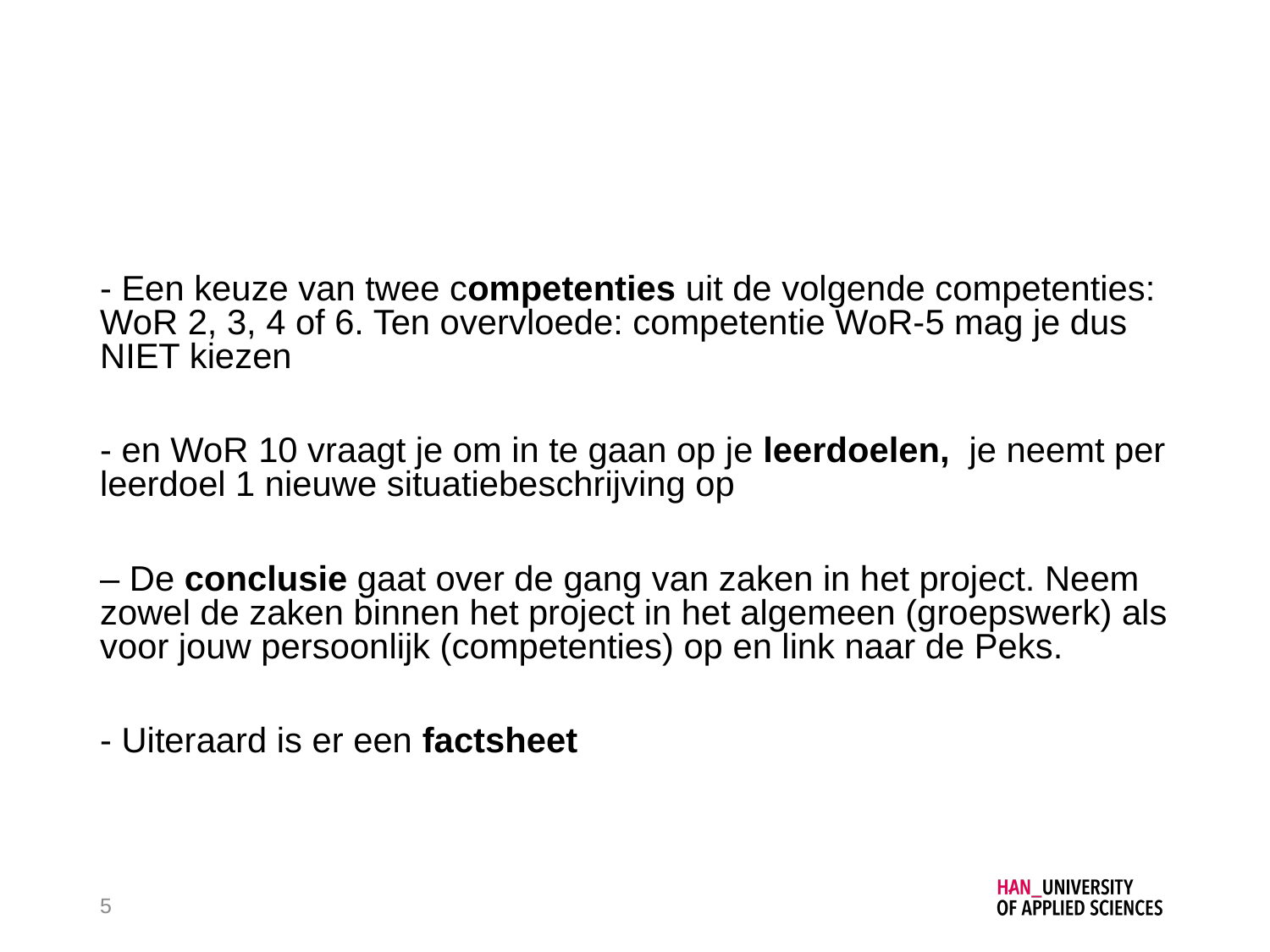

#
- Een keuze van twee competenties uit de volgende competenties: WoR 2, 3, 4 of 6. Ten overvloede: competentie WoR-5 mag je dus NIET kiezen

- en WoR 10 vraagt je om in te gaan op je leerdoelen,  je neemt per leerdoel 1 nieuwe situatiebeschrijving op

– De conclusie gaat over de gang van zaken in het project. Neem  zowel de zaken binnen het project in het algemeen (groepswerk) als voor jouw persoonlijk (competenties) op en link naar de Peks.

- Uiteraard is er een factsheet

5